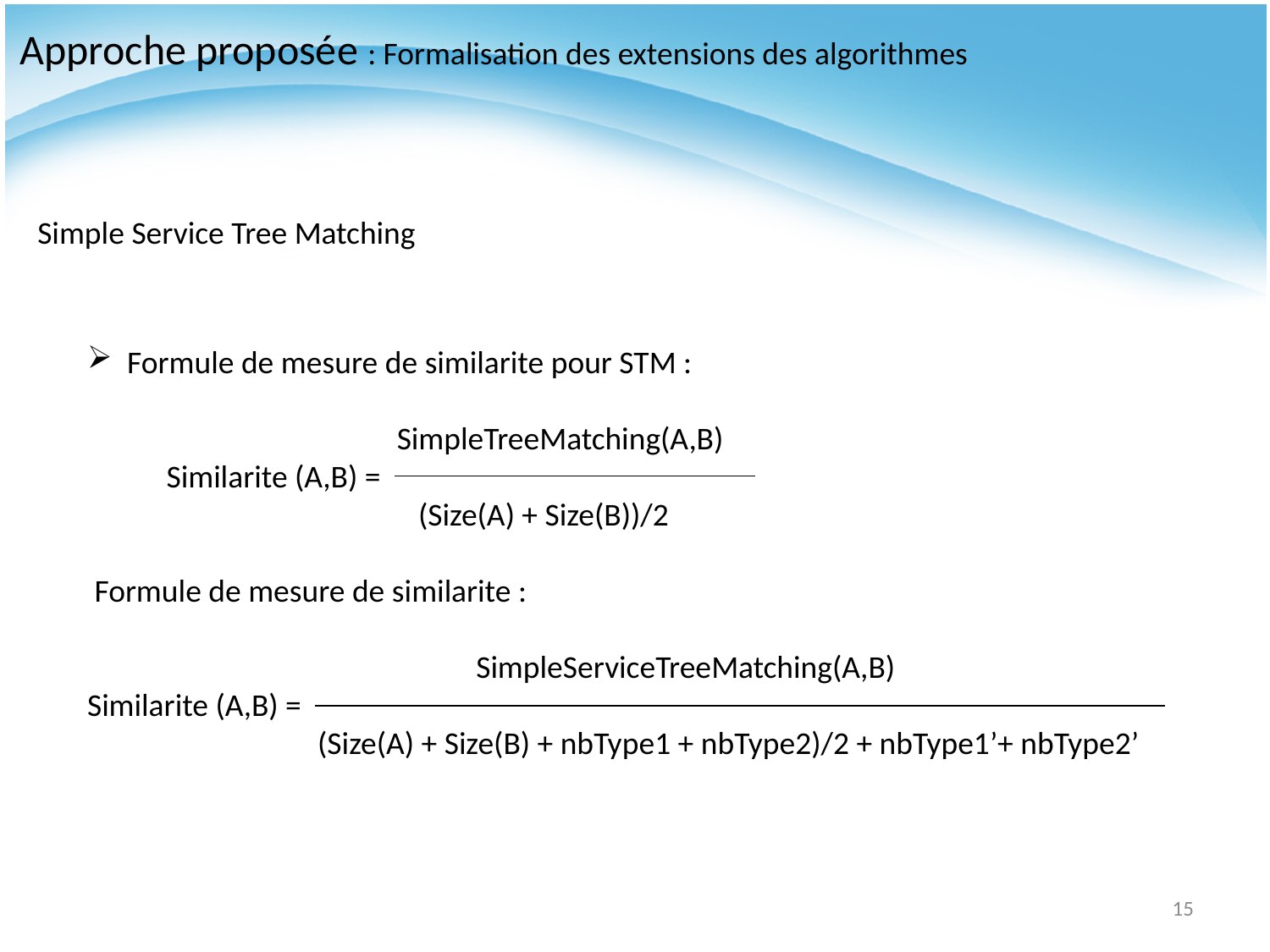

Approche proposée : Formalisation des extensions des algorithmes

Simple Service Tree Matching
Formule de mesure de similarite pour STM :

                                           SimpleTreeMatching(A,B)
           Similarite (A,B) =
                                              (Size(A) + Size(B))/2

 Formule de mesure de similarite :

                                                      SimpleServiceTreeMatching(A,B)
Similarite (A,B) =
                                (Size(A) + Size(B) + nbType1 + nbType2)/2 + nbType1’+ nbType2’

15